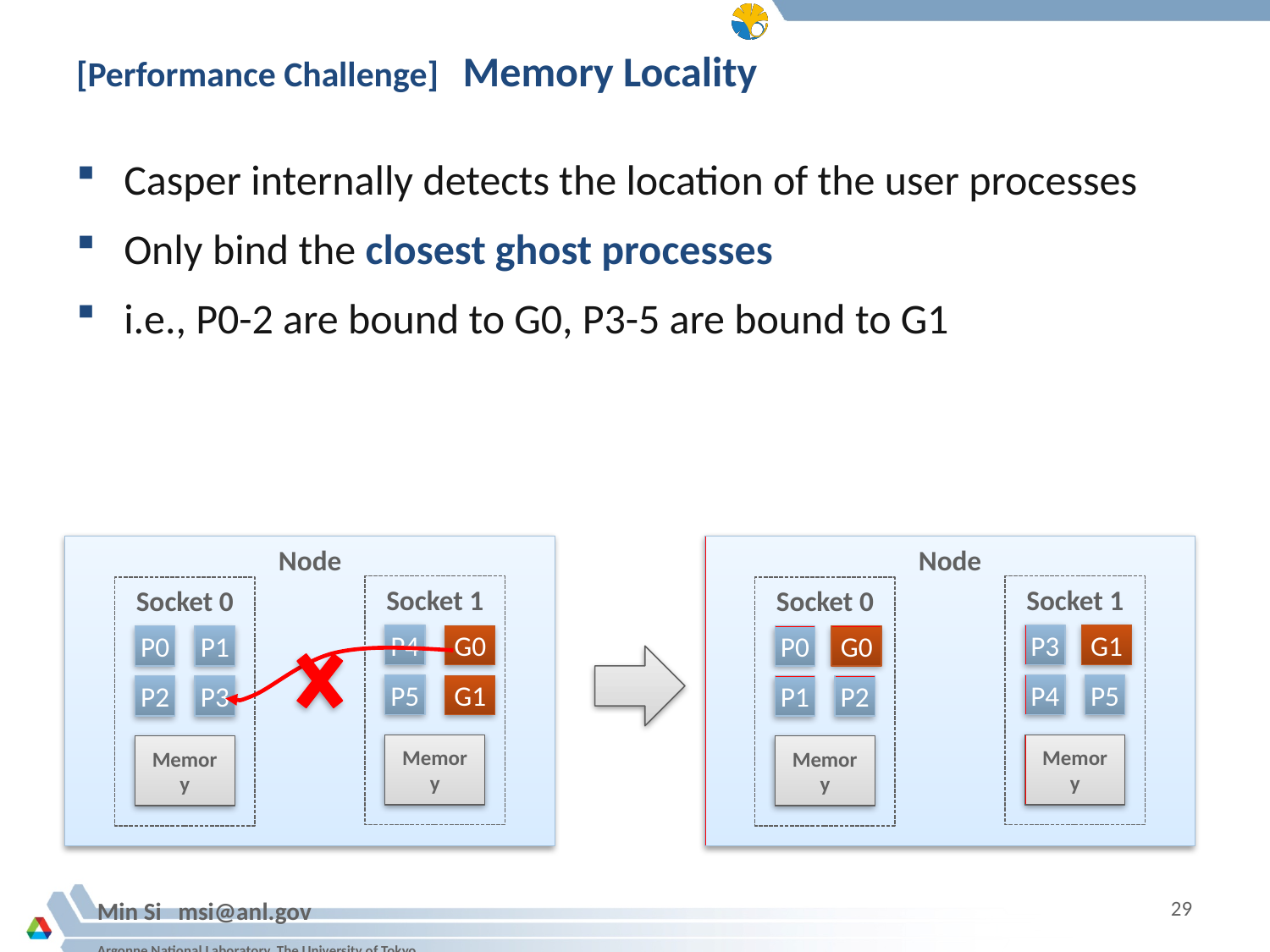

# [Performance Challenge]   Memory Locality
Casper internally detects the location of the user processes
Only bind the closest ghost processes
i.e., P0-2 are bound to G0, P3-5 are bound to G1

Node
Node
Socket 1
Socket 1
Socket 0
Socket 0
P4
P3
G1
G0
P0
P1
P0
G0

P5
P4
P5
G1
P2
P3
P1
P2
Memory
Memory
Memory
Memory
29